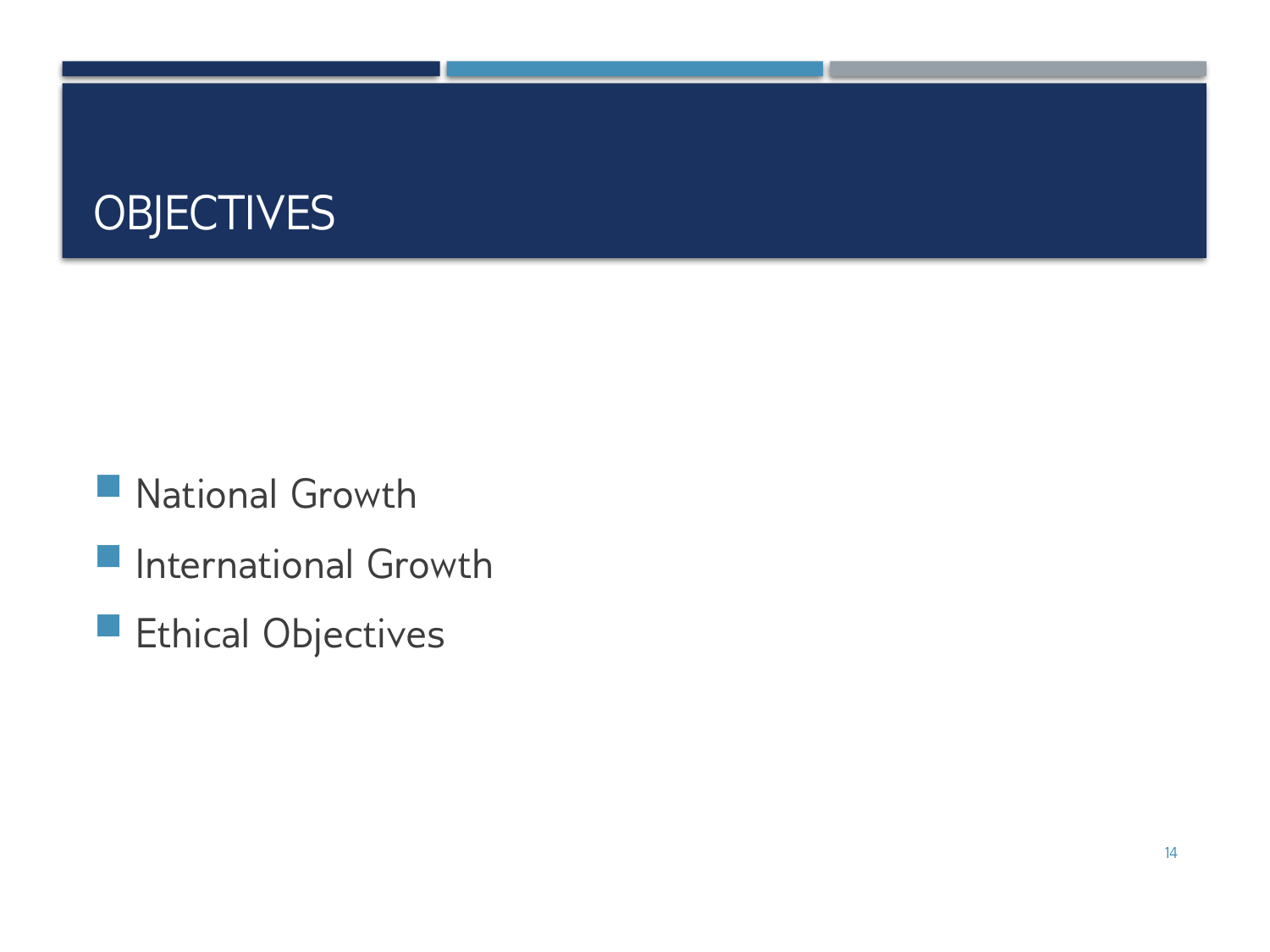

# OBjectives
National Growth
International Growth
Ethical Objectives
14